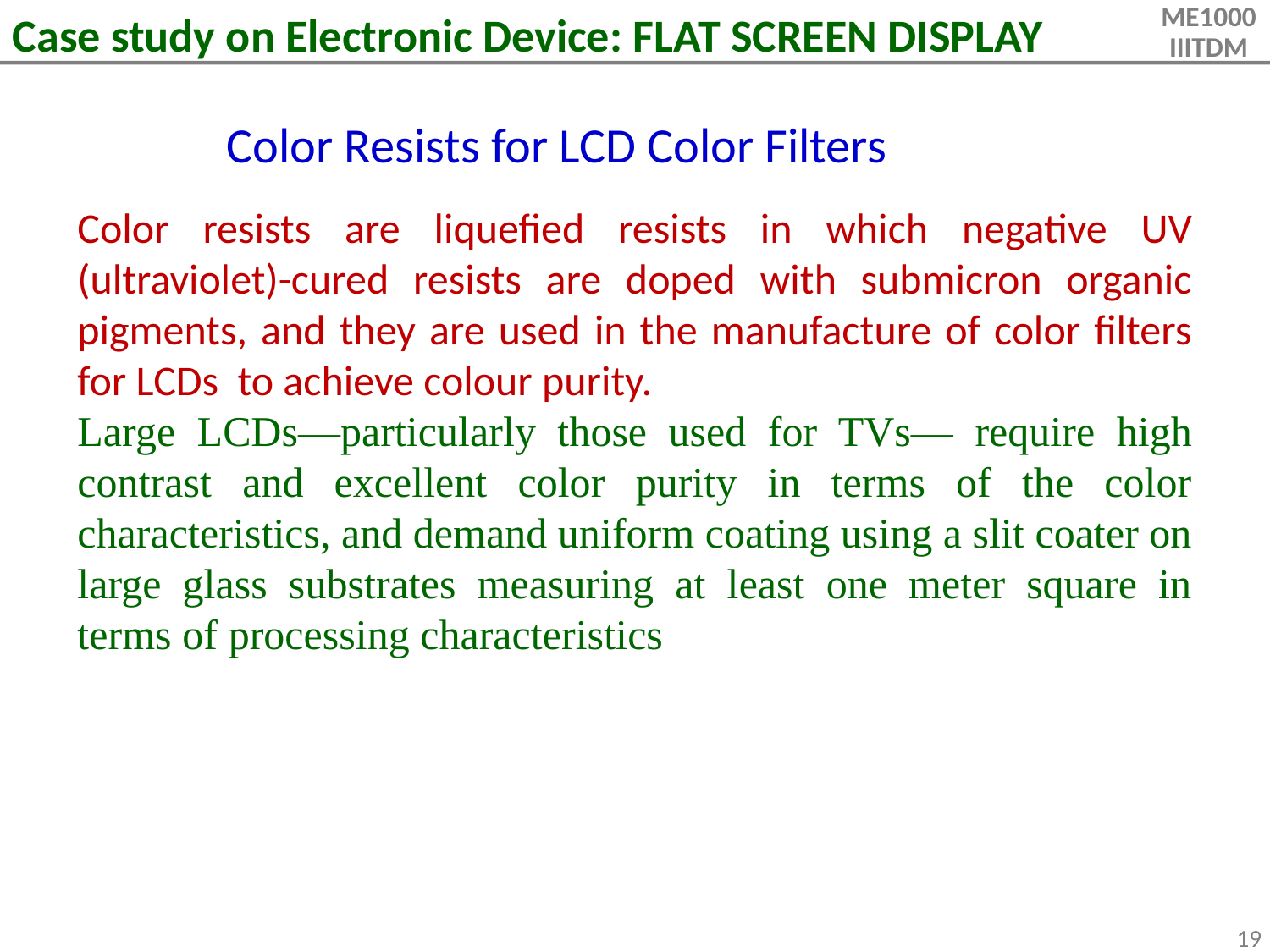

Case study on Electronic Device: FLAT SCREEN DISPLAY
Color Resists for LCD Color Filters
Color resists are liquefied resists in which negative UV (ultraviolet)-cured resists are doped with submicron organic pigments, and they are used in the manufacture of color filters for LCDs  to achieve colour purity.
Large LCDs—particularly those used for TVs— require high contrast and excellent color purity in terms of the color characteristics, and demand uniform coating using a slit coater on large glass substrates measuring at least one meter square in terms of processing characteristics